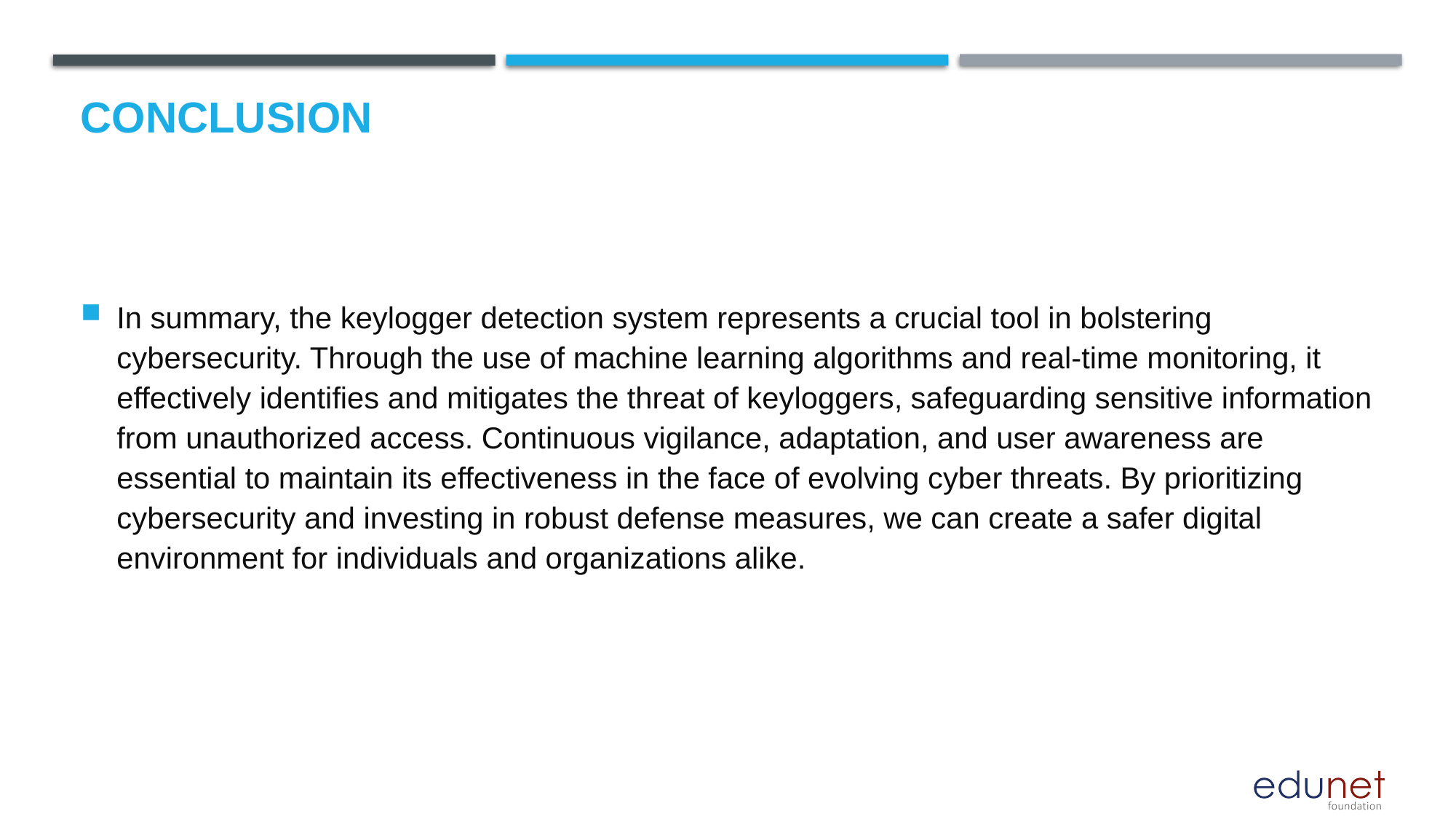

# Conclusion
In summary, the keylogger detection system represents a crucial tool in bolstering cybersecurity. Through the use of machine learning algorithms and real-time monitoring, it effectively identifies and mitigates the threat of keyloggers, safeguarding sensitive information from unauthorized access. Continuous vigilance, adaptation, and user awareness are essential to maintain its effectiveness in the face of evolving cyber threats. By prioritizing cybersecurity and investing in robust defense measures, we can create a safer digital environment for individuals and organizations alike.